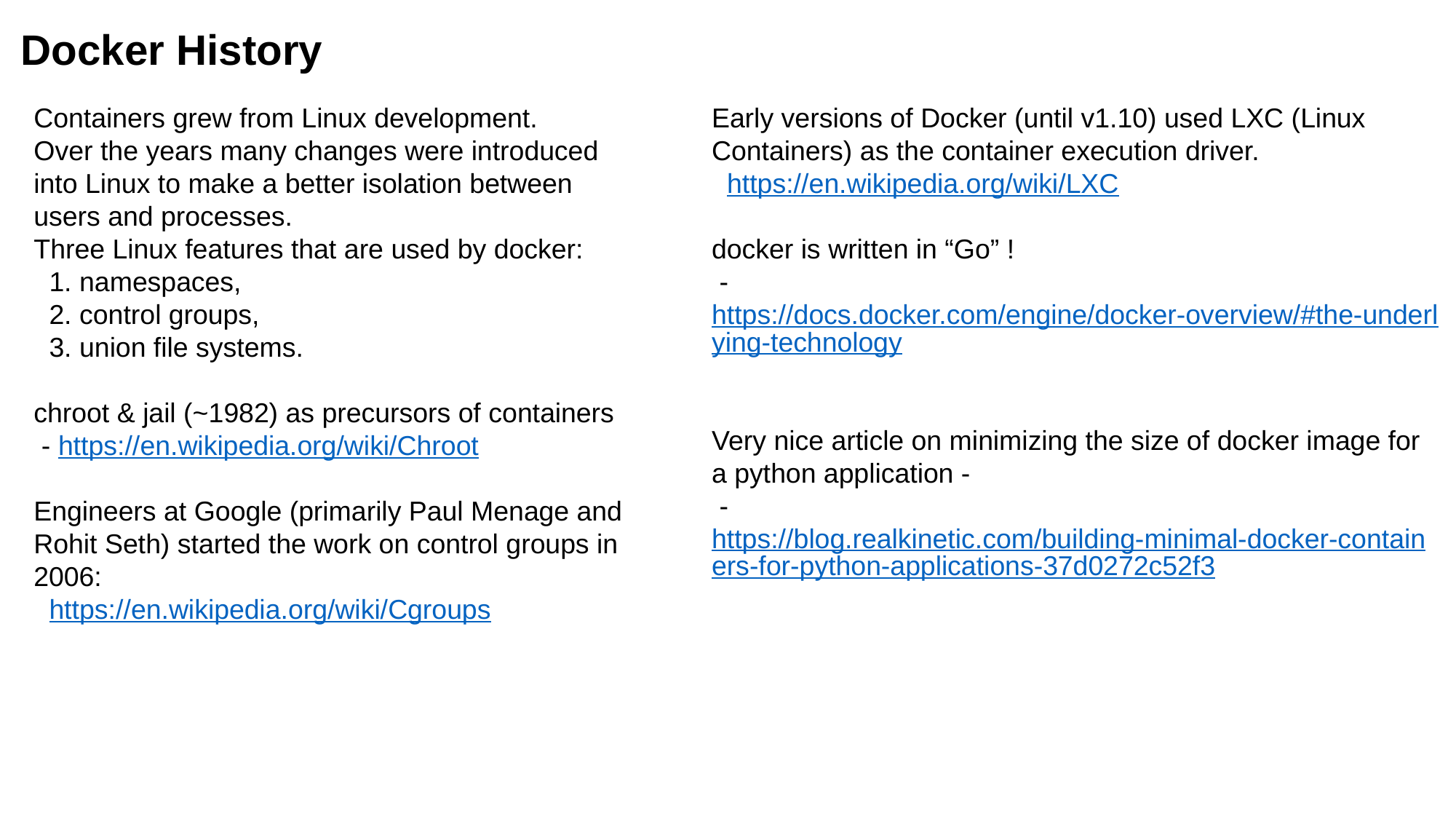

Docker History

Containers grew from Linux development.
Over the years many changes were introduced
into Linux to make a better isolation between
users and processes.
Three Linux features that are used by docker:
  1. namespaces,
  2. control groups,
  3. union file systems.

chroot & jail (~1982) as precursors of containers
 - https://en.wikipedia.org/wiki/Chroot

Engineers at Google (primarily Paul Menage and
Rohit Seth) started the work on control groups in 2006:
  https://en.wikipedia.org/wiki/Cgroups

Early versions of Docker (until v1.10) used LXC (Linux Containers) as the container execution driver.
  https://en.wikipedia.org/wiki/LXC

docker is written in “Go” !
 - https://docs.docker.com/engine/docker-overview/#the-underlying-technology

Very nice article on minimizing the size of docker image for a python application -
 - https://blog.realkinetic.com/building-minimal-docker-containers-for-python-applications-37d0272c52f3